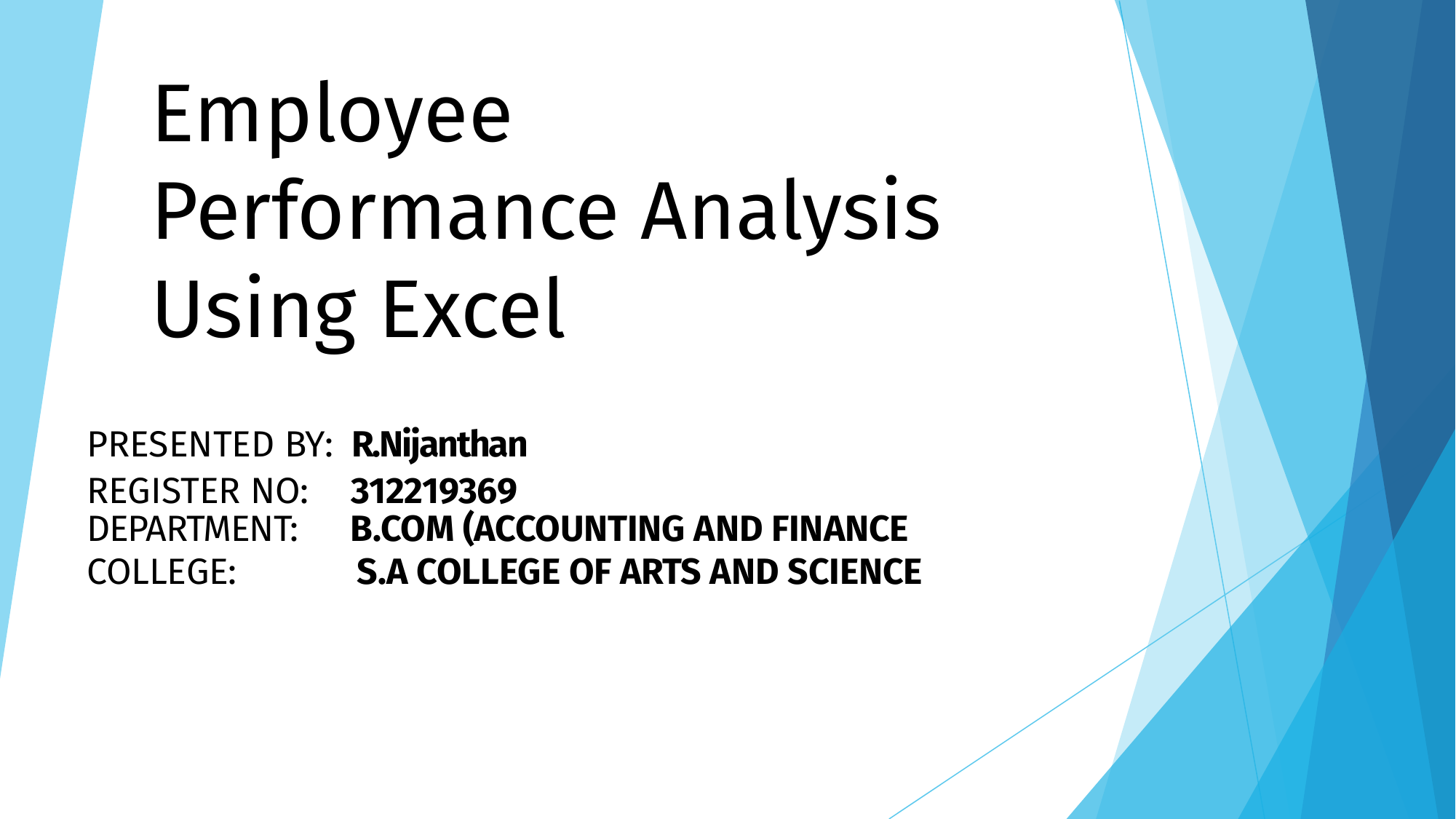

# Employee Performance Analysis Using Excel
PRESENTED BY:  R.Nijanthan
REGISTER NO:	312219369
DEPARTMENT:
COLLEGE:
B.COM (ACCOUNTING AND FINANCE
S.A COLLEGE OF ARTS AND SCIENCE